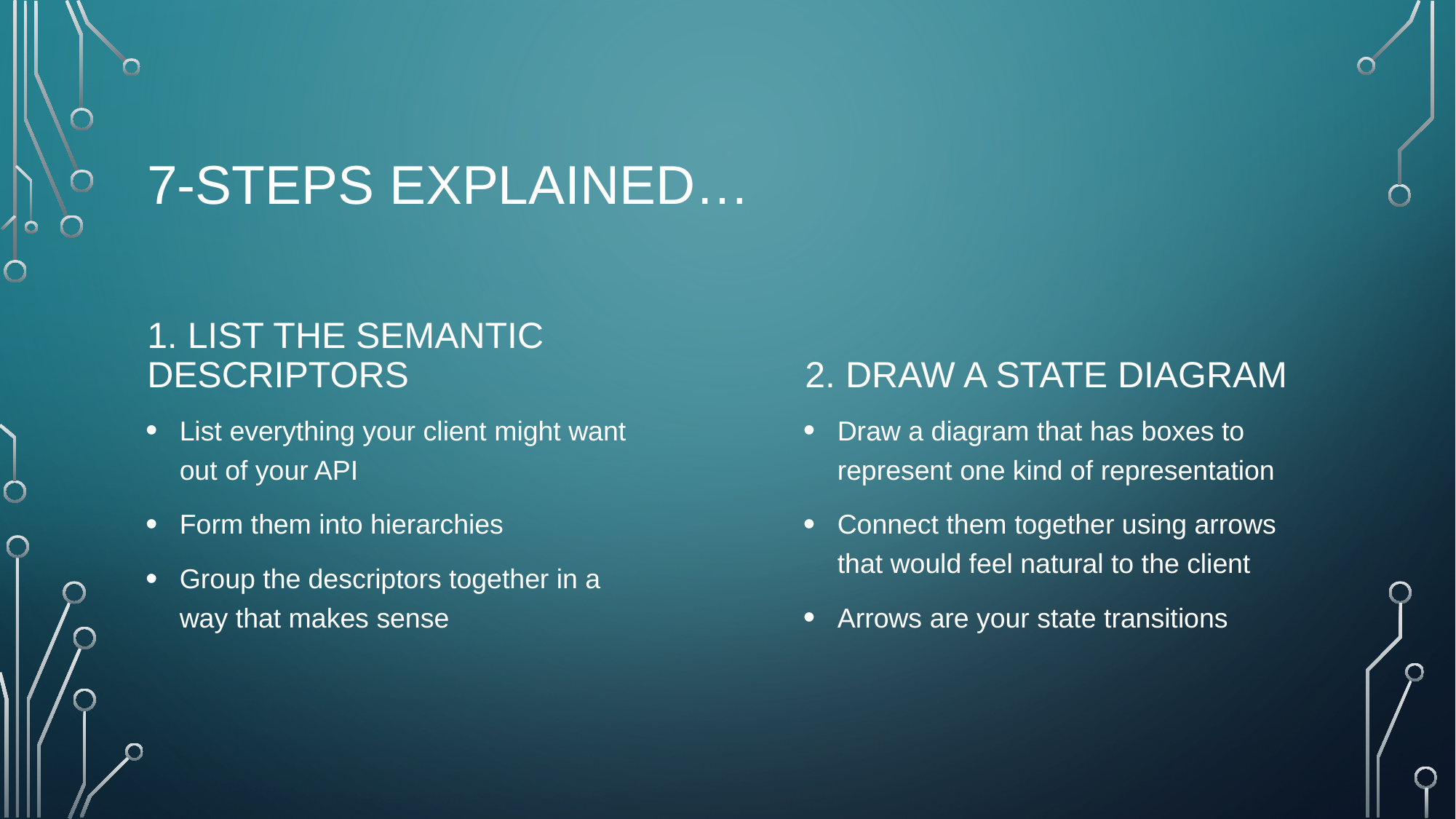

# 7-steps explained…
1. List the semantic Descriptors
2. Draw a state diagram
List everything your client might want out of your API
Form them into hierarchies
Group the descriptors together in a way that makes sense
Draw a diagram that has boxes to represent one kind of representation
Connect them together using arrows that would feel natural to the client
Arrows are your state transitions